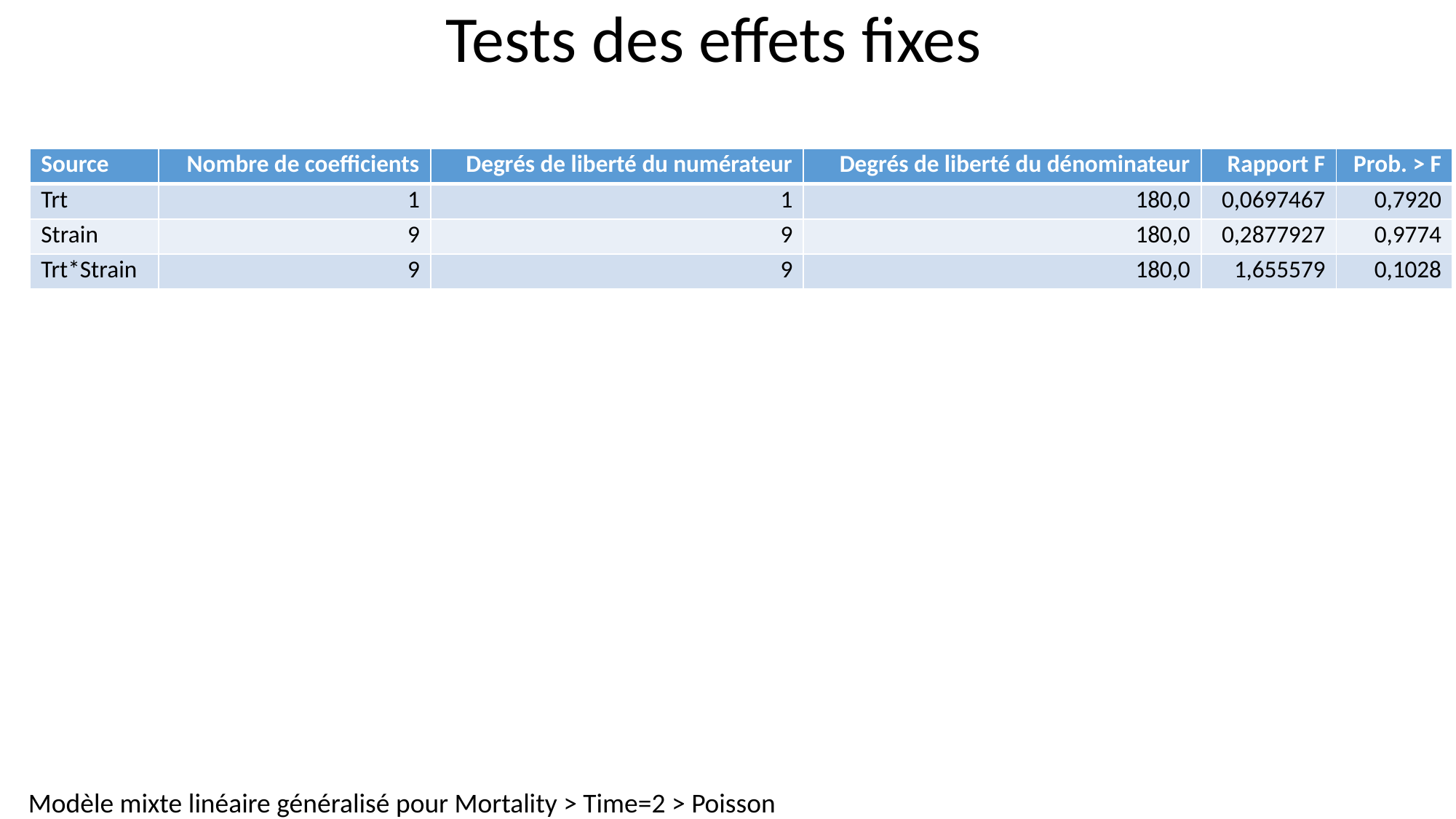

# Tests des effets fixes
| Source | Nombre de coefficients | Degrés de liberté du numérateur | Degrés de liberté du dénominateur | Rapport F | Prob. > F |
| --- | --- | --- | --- | --- | --- |
| Trt | 1 | 1 | 180,0 | 0,0697467 | 0,7920 |
| Strain | 9 | 9 | 180,0 | 0,2877927 | 0,9774 |
| Trt\*Strain | 9 | 9 | 180,0 | 1,655579 | 0,1028 |
Modèle mixte linéaire généralisé pour Mortality > Time=2 > Poisson